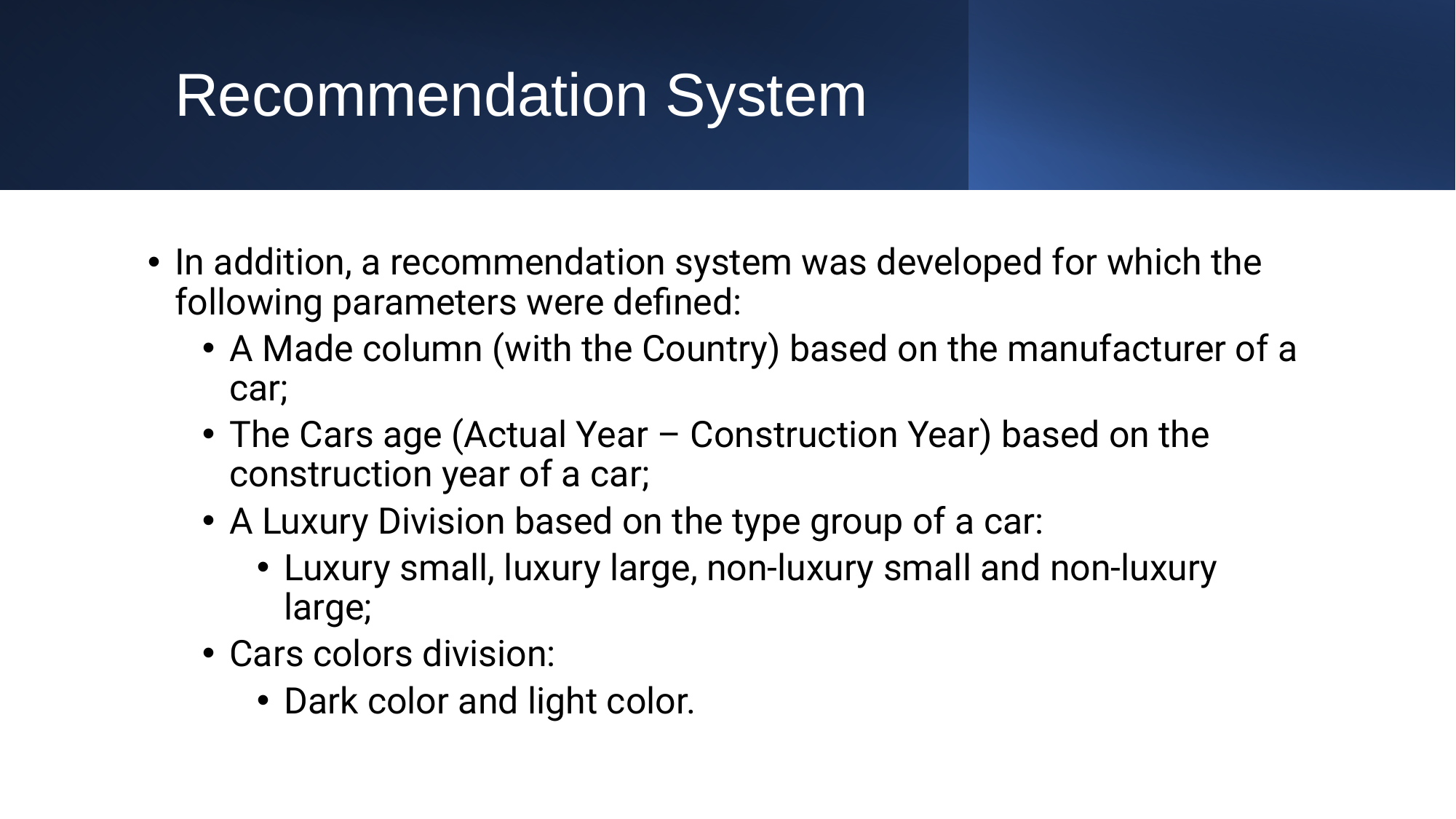

# Recommendation System
In addition, a recommendation system was developed for which the following parameters were defined:
A Made column (with the Country) based on the manufacturer of a car;
The Cars age (Actual Year – Construction Year) based on the construction year of a car;
A Luxury Division based on the type group of a car:
Luxury small, luxury large, non-luxury small and non-luxury large;
Cars colors division:
Dark color and light color.